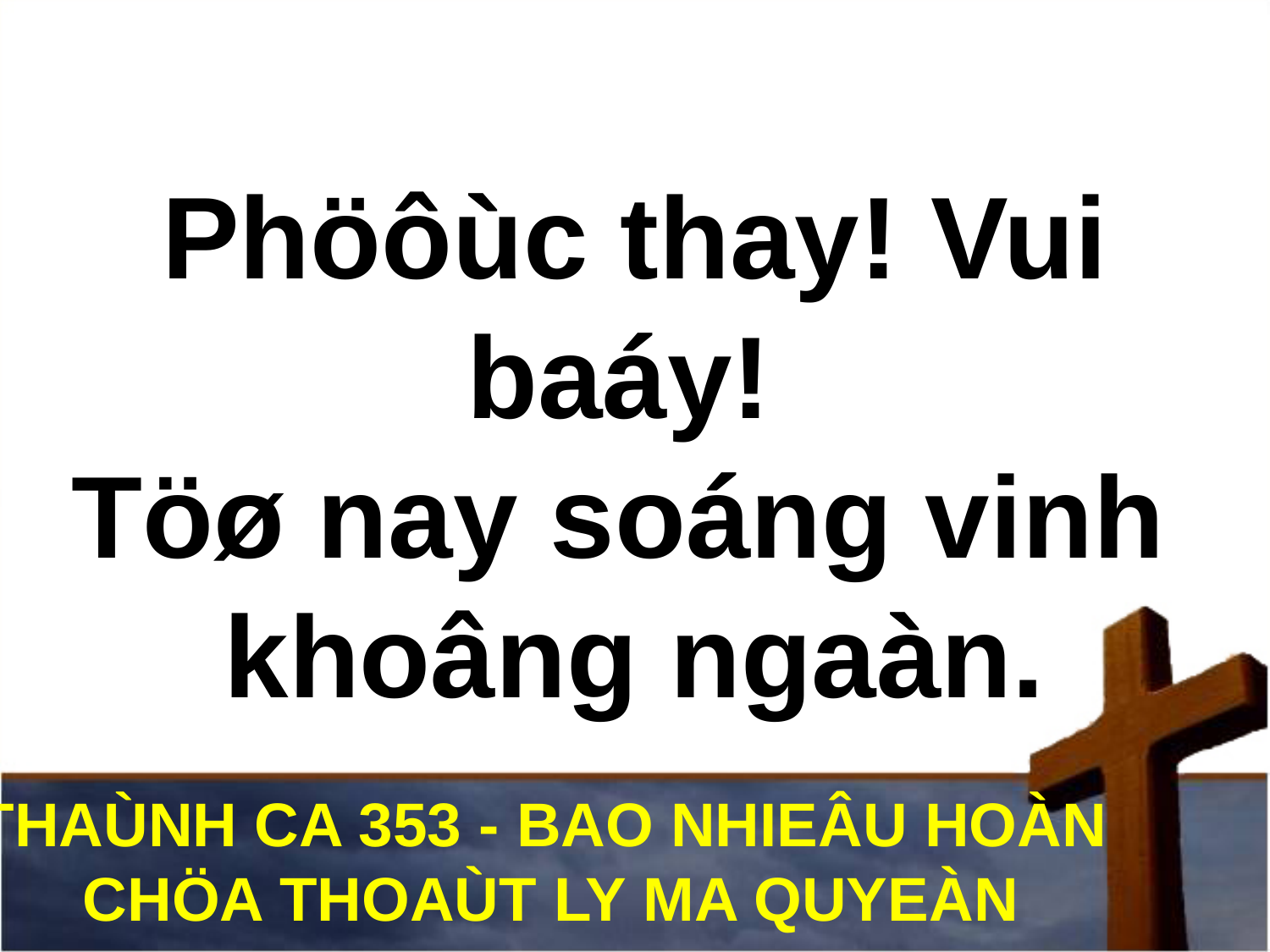

Phöôùc thay! Vui baáy!
Töø nay soáng vinh
khoâng ngaàn.
THAÙNH CA 353 - BAO NHIEÂU HOÀN
CHÖA THOAÙT LY MA QUYEÀN